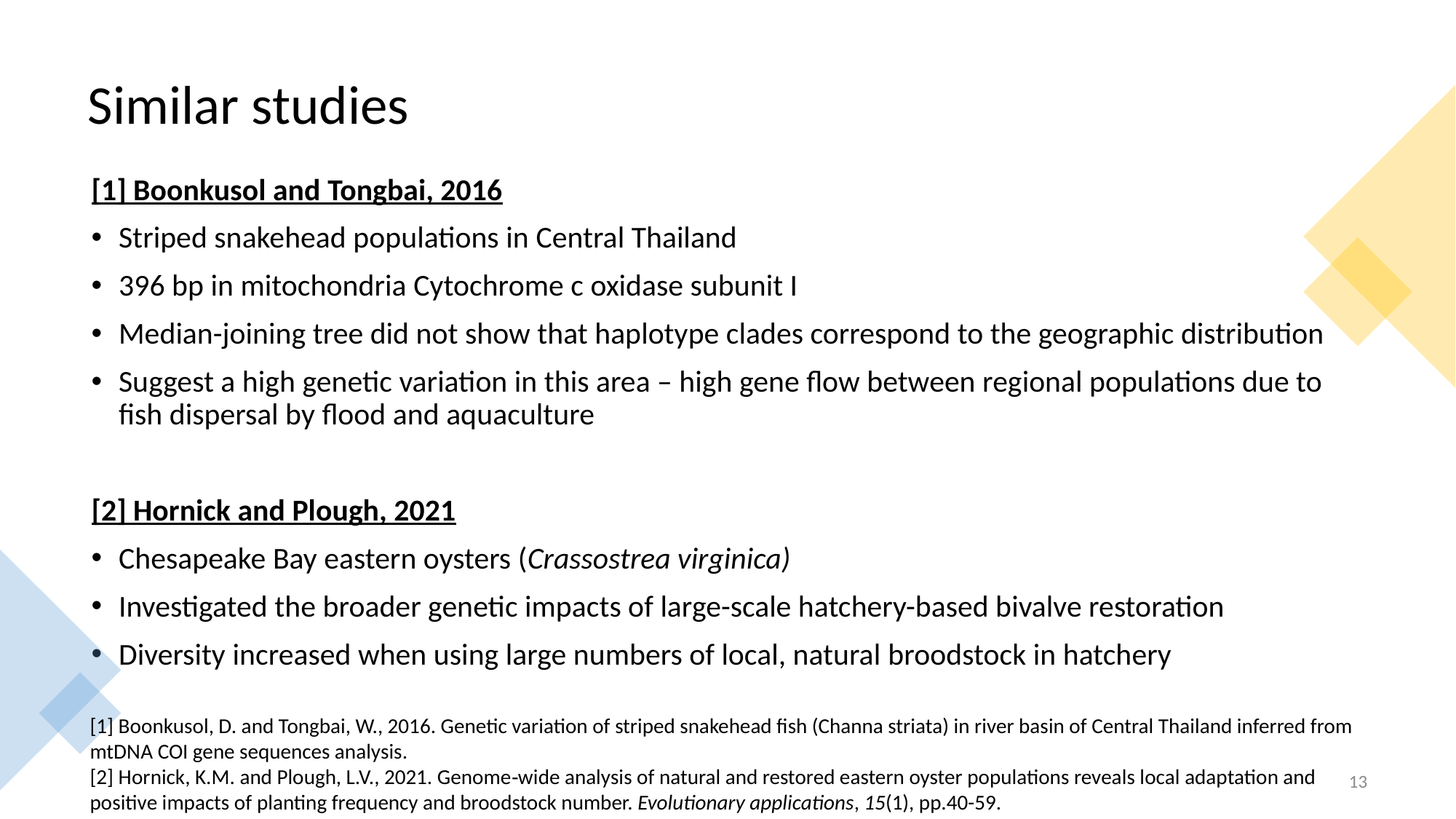

# Similar studies

[1] Boonkusol and Tongbai, 2016
Striped snakehead populations in Central Thailand
396 bp in mitochondria Cytochrome c oxidase subunit I
Median-joining tree did not show that haplotype clades correspond to the geographic distribution
Suggest a high genetic variation in this area – high gene flow between regional populations due to fish dispersal by flood and aquaculture

[2] Hornick and Plough, 2021
Chesapeake Bay eastern oysters (Crassostrea virginica)
Investigated the broader genetic impacts of large-scale hatchery-based bivalve restoration
Diversity increased when using large numbers of local, natural broodstock in hatchery

[1] Boonkusol, D. and Tongbai, W., 2016. Genetic variation of striped snakehead fish (Channa striata) in river basin of Central Thailand inferred from mtDNA COI gene sequences analysis.
[2] Hornick, K.M. and Plough, L.V., 2021. Genome‐wide analysis of natural and restored eastern oyster populations reveals local adaptation and positive impacts of planting frequency and broodstock number. Evolutionary applications, 15(1), pp.40-59.
13